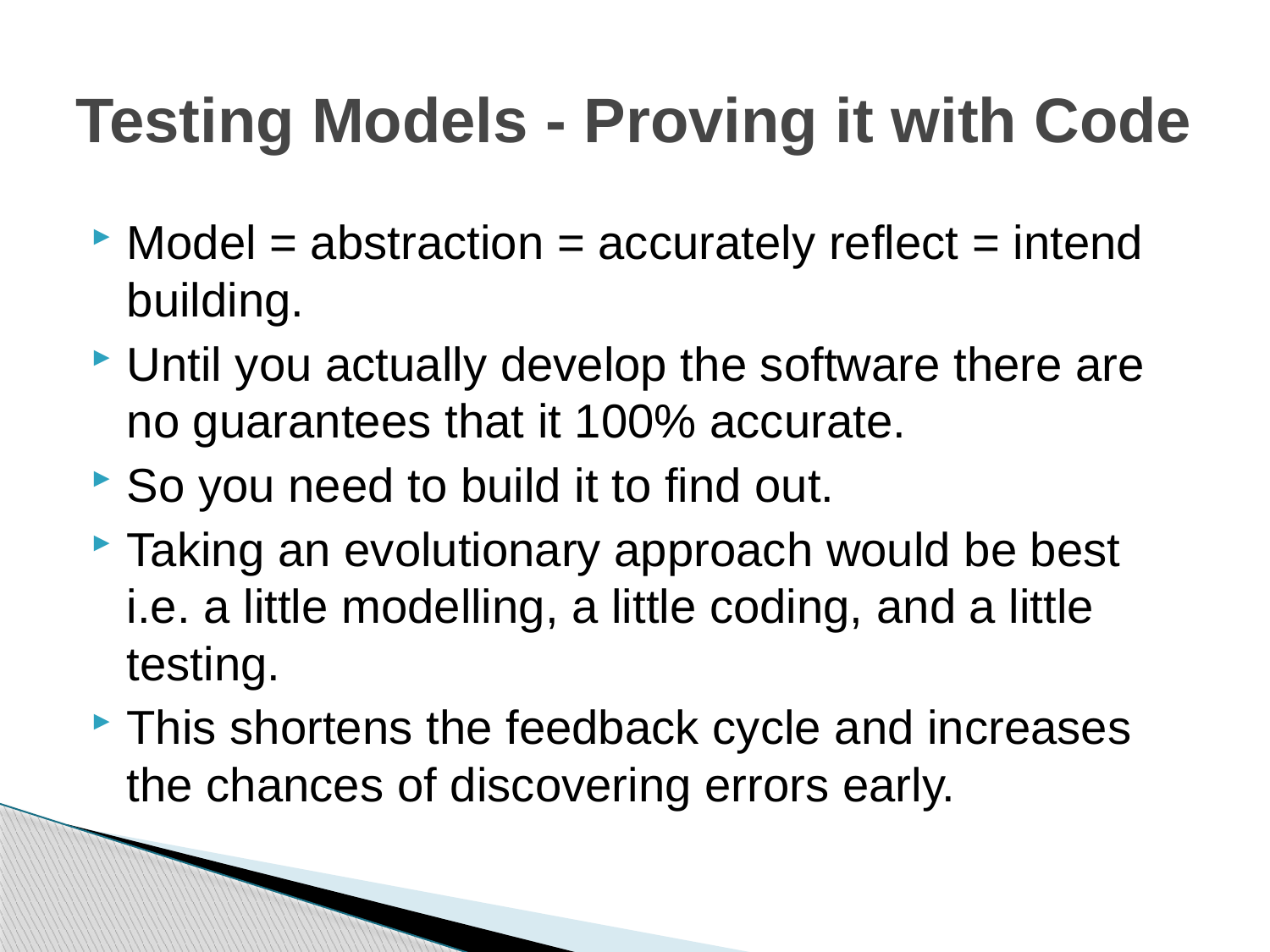

# Testing Models - Proving it with Code
Model = abstraction = accurately reflect = intend building.
Until you actually develop the software there are no guarantees that it 100% accurate.
So you need to build it to find out.
Taking an evolutionary approach would be best i.e. a little modelling, a little coding, and a little testing.
This shortens the feedback cycle and increases the chances of discovering errors early.